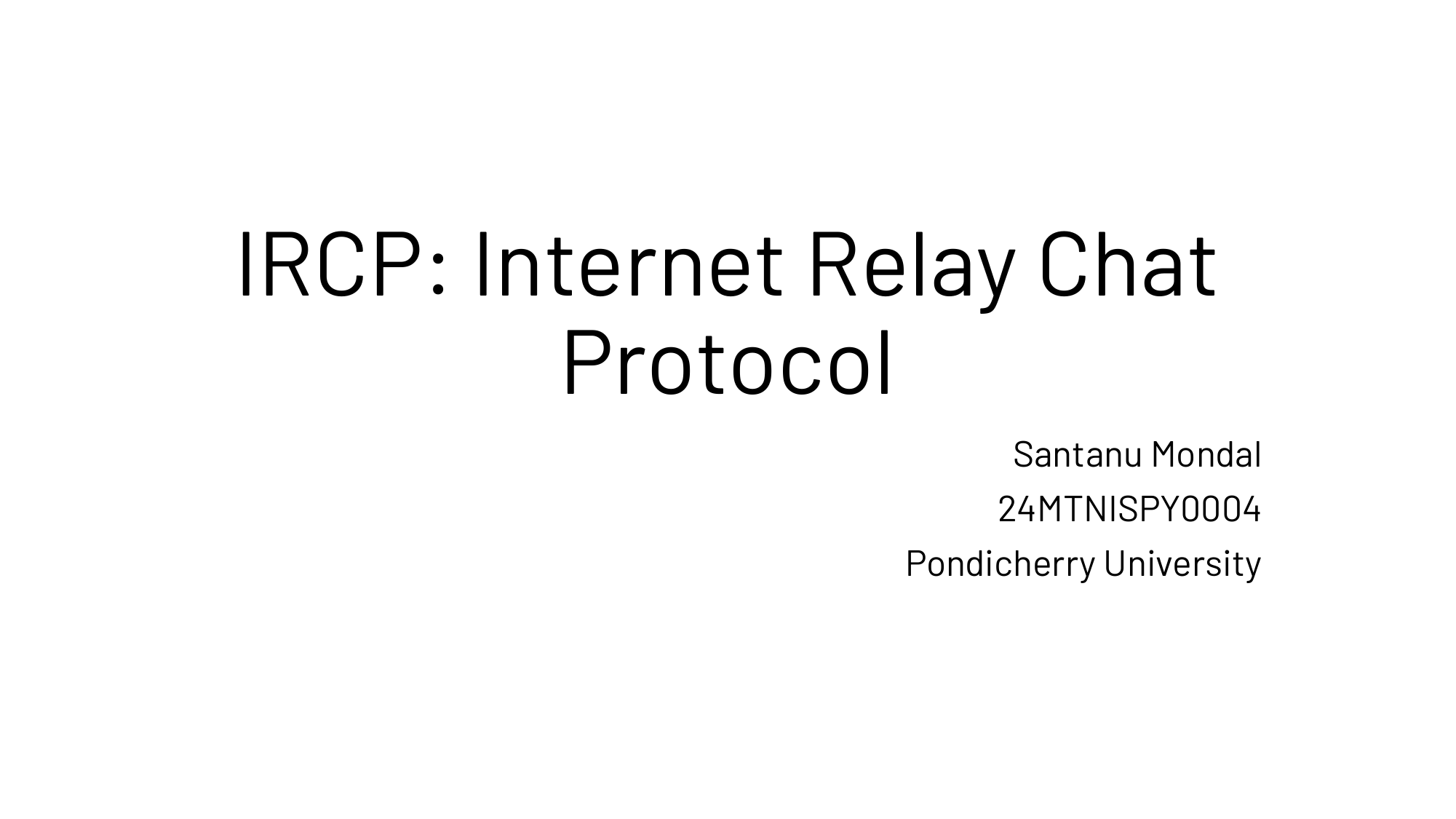

# IRCP: Internet Relay Chat Protocol
Santanu Mondal
24MTNISPY0004
Pondicherry University